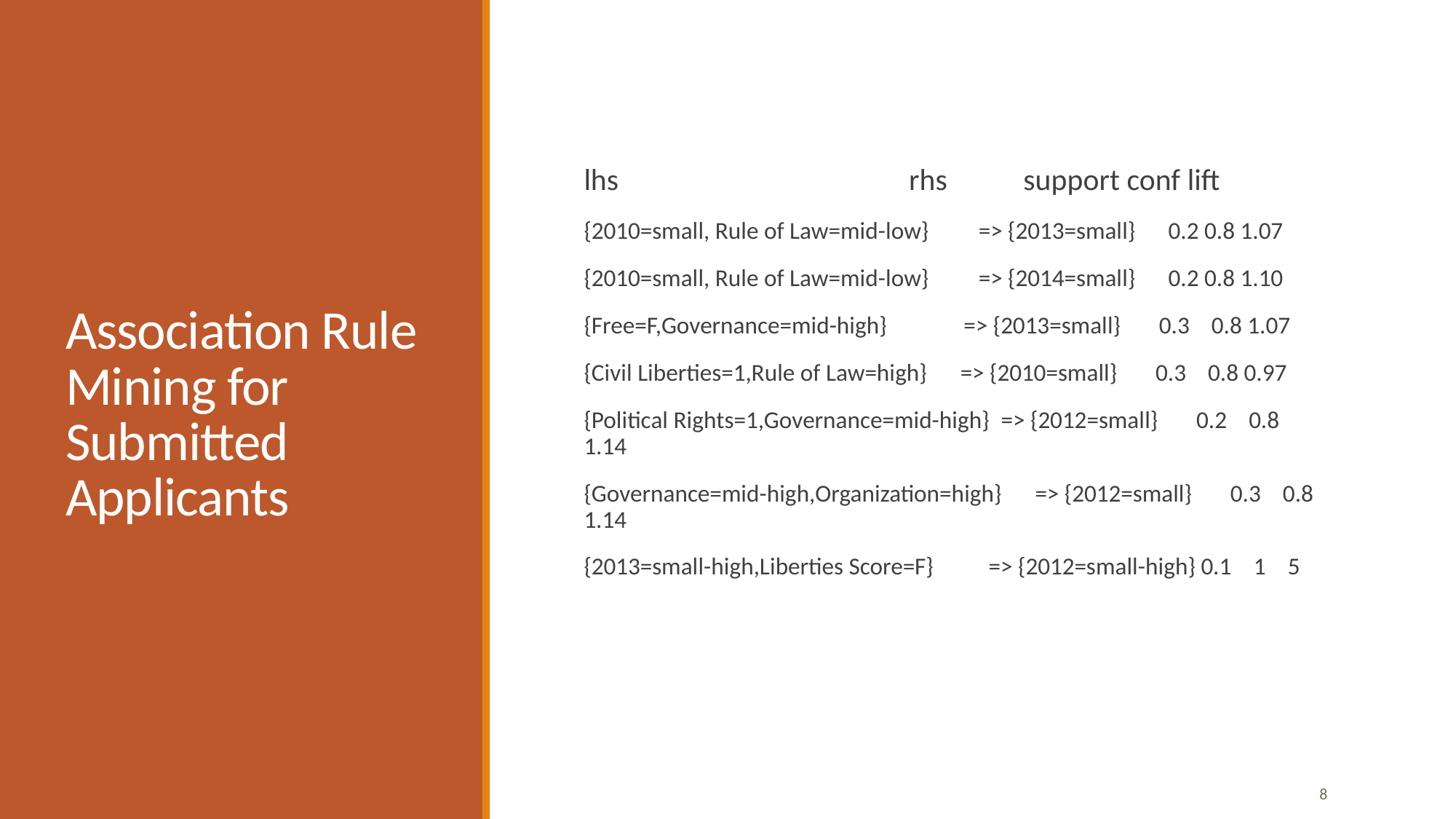

# Association Rule Mining for Submitted Applicants
lhs                                          rhs           support conf lift
{2010=small, Rule of Law=mid-low}         => {2013=small}      0.2 0.8 1.07
{2010=small, Rule of Law=mid-low}         => {2014=small}      0.2 0.8 1.10
{Free=F,Governance=mid-high}              => {2013=small}       0.3    0.8 1.07
{Civil Liberties=1,Rule of Law=high}      => {2010=small}       0.3    0.8 0.97
{Political Rights=1,Governance=mid-high}  => {2012=small}       0.2    0.8    1.14
{Governance=mid-high,Organization=high}      => {2012=small}       0.3    0.8    1.14
{2013=small-high,Liberties Score=F}          => {2012=small-high} 0.1    1    5
8